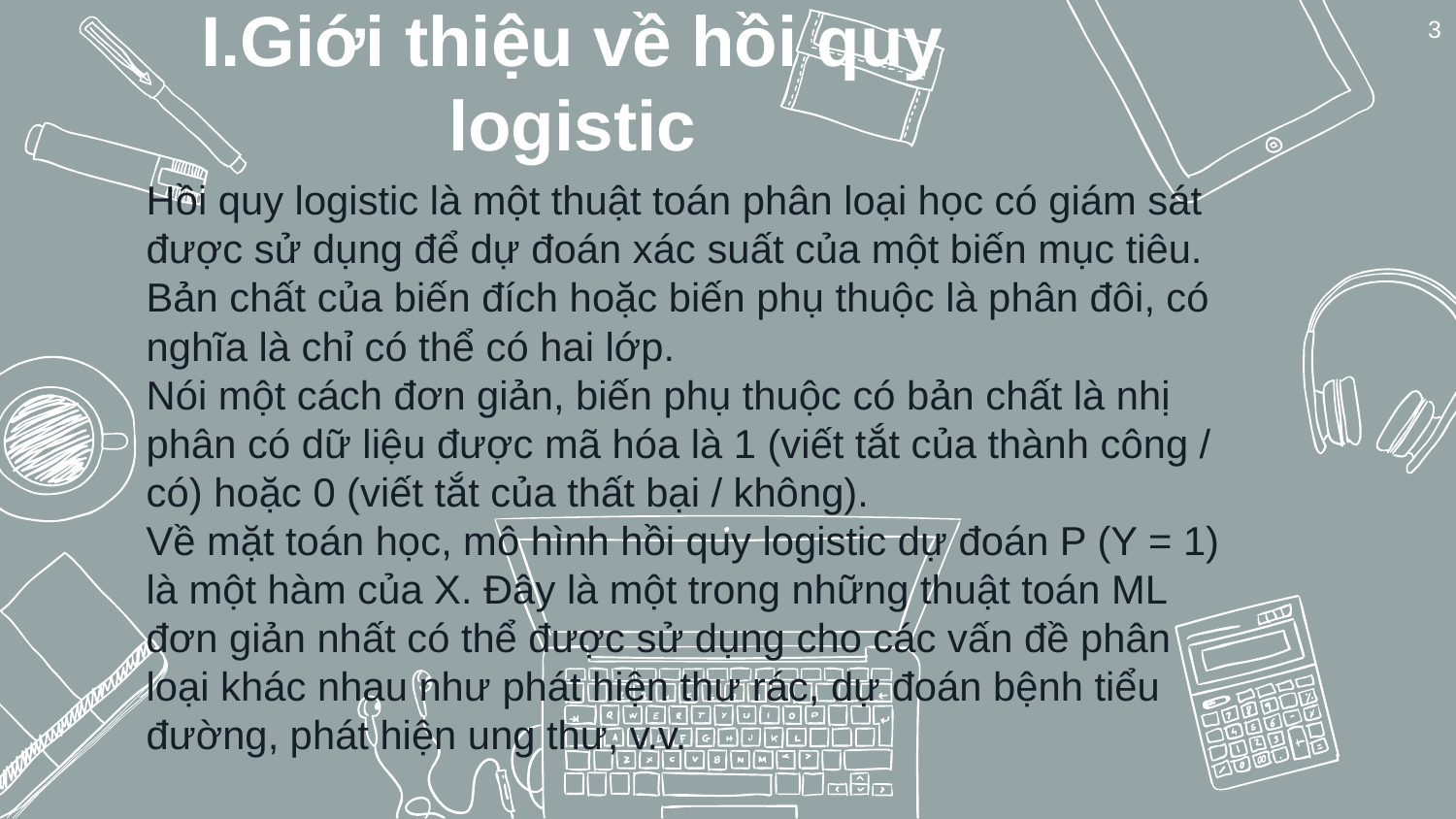

3
# I.Giới thiệu về hồi quy logistic
	Hồi quy logistic là một thuật toán phân loại học có giám sát được sử dụng để dự đoán xác suất của một biến mục tiêu. Bản chất của biến đích hoặc biến phụ thuộc là phân đôi, có nghĩa là chỉ có thể có hai lớp.
	Nói một cách đơn giản, biến phụ thuộc có bản chất là nhị phân có dữ liệu được mã hóa là 1 (viết tắt của thành công / có) hoặc 0 (viết tắt của thất bại / không).
	Về mặt toán học, mô hình hồi quy logistic dự đoán P (Y = 1) là một hàm của X. Đây là một trong những thuật toán ML đơn giản nhất có thể được sử dụng cho các vấn đề phân loại khác nhau như phát hiện thư rác, dự đoán bệnh tiểu đường, phát hiện ung thư, v.v.